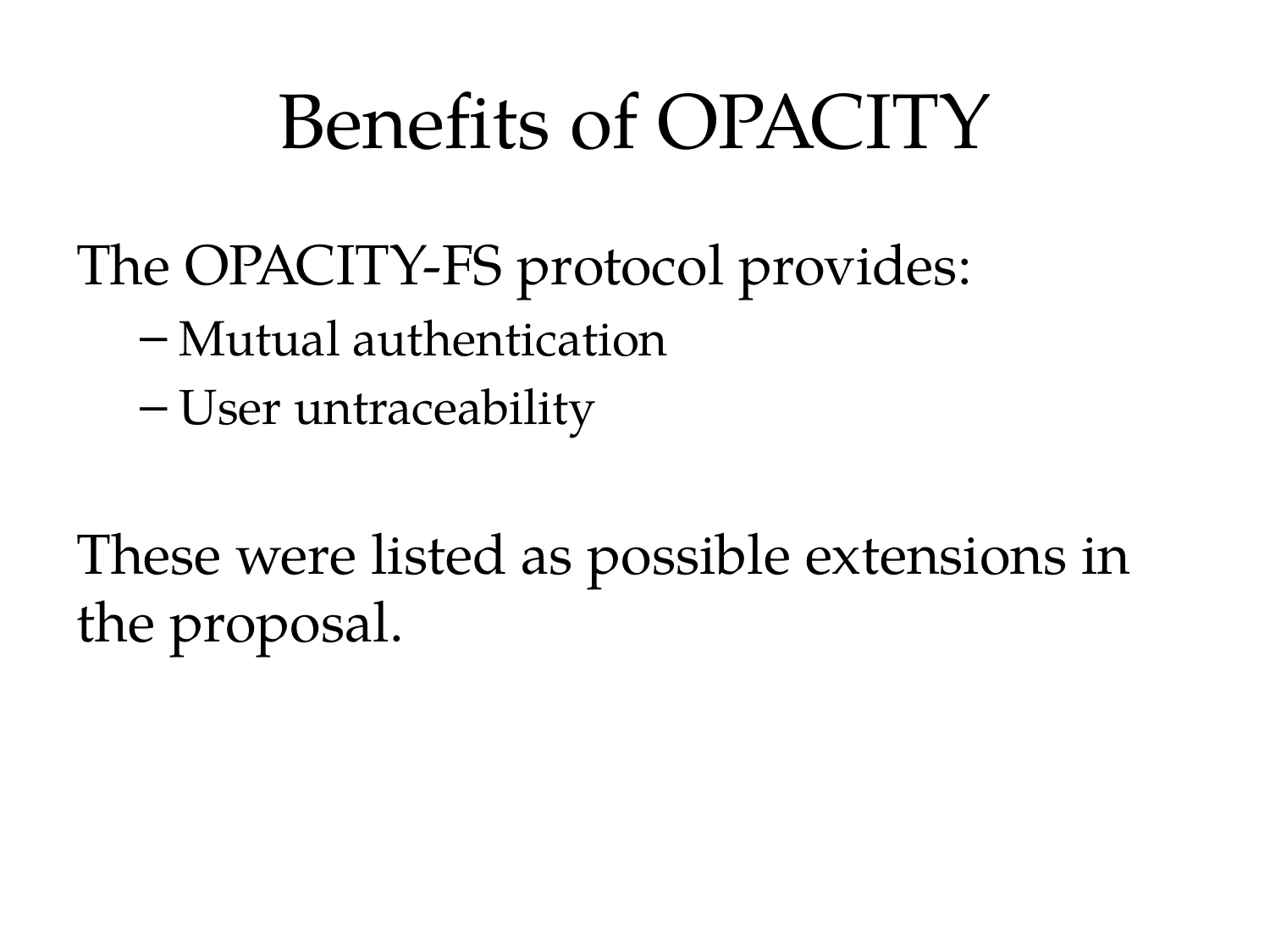

# Benefits of OPACITY
The OPACITY-FS protocol provides:
Mutual authentication
User untraceability
These were listed as possible extensions in the proposal.